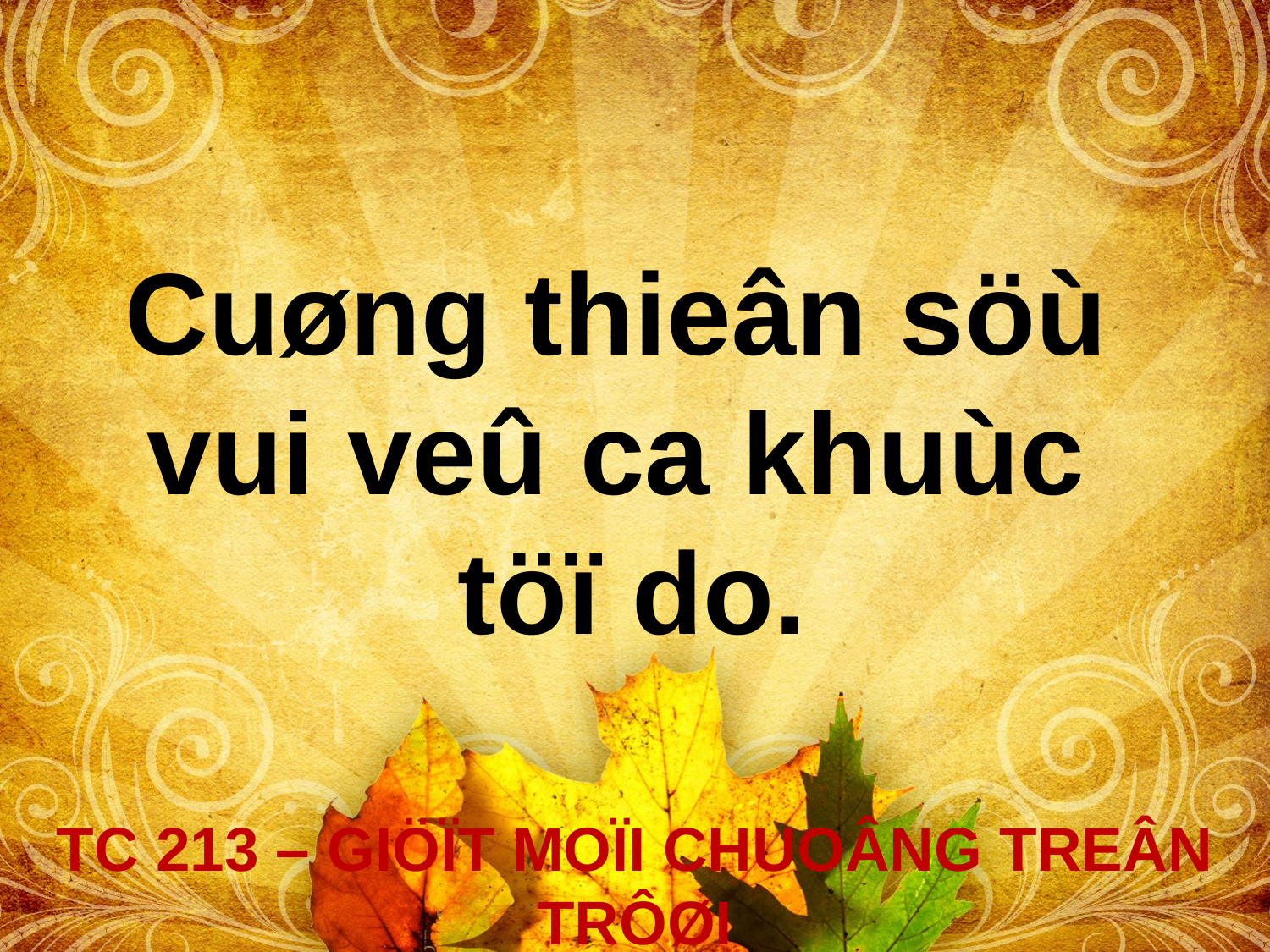

Cuøng thieân söù
vui veû ca khuùc
töï do.
TC 213 – GIÖÏT MOÏI CHUOÂNG TREÂN TRÔØI